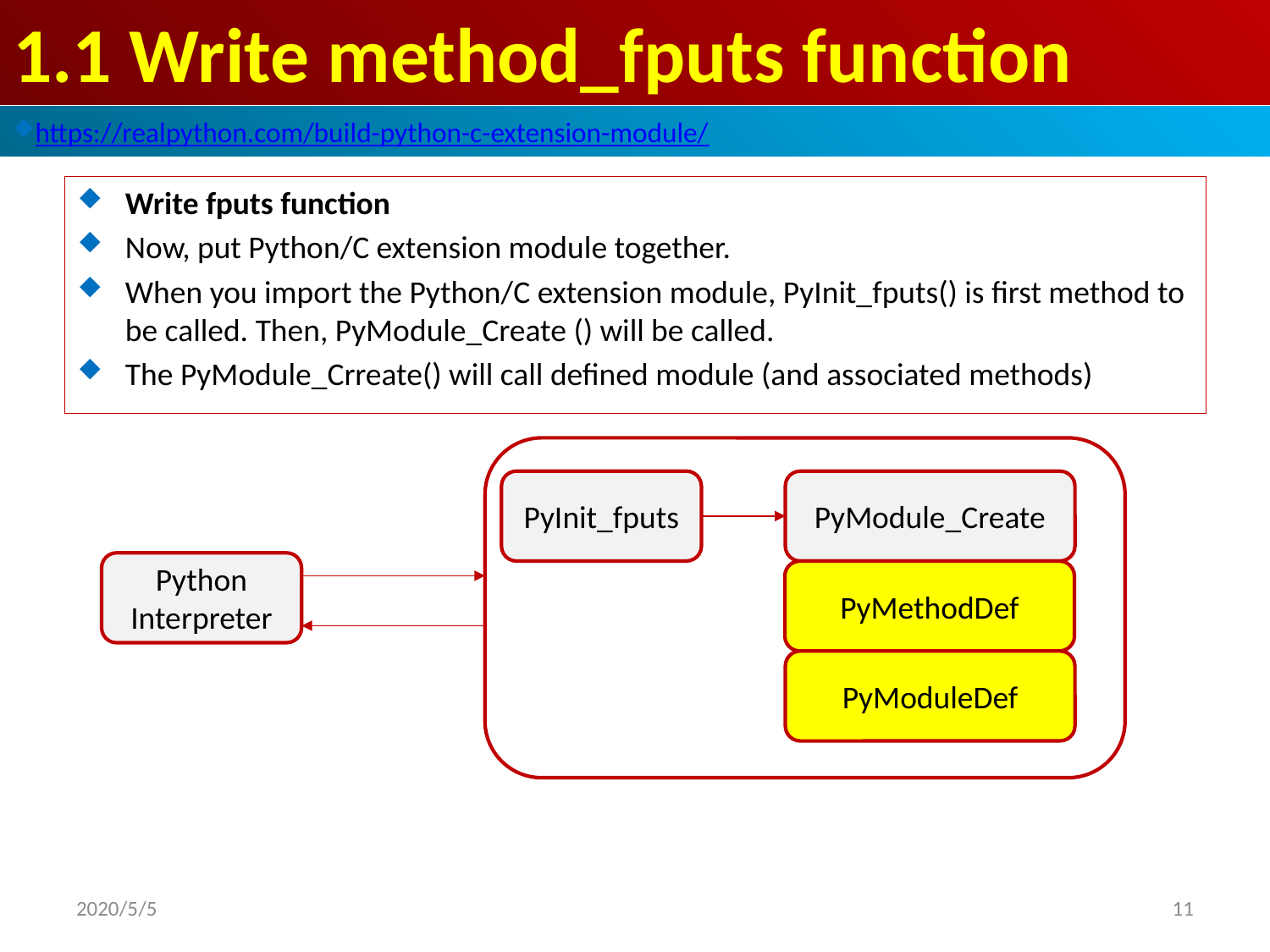

# 1.1 Write method_fputs function
https://realpython.com/build-python-c-extension-module/
Write fputs function
Now, put Python/C extension module together.
When you import the Python/C extension module, PyInit_fputs() is first method to be called. Then, PyModule_Create () will be called.
The PyModule_Crreate() will call defined module (and associated methods)

PyInit_fputs
PyModule_Create
Python Interpreter
PyMethodDef
PyModuleDef
2020/5/5
11